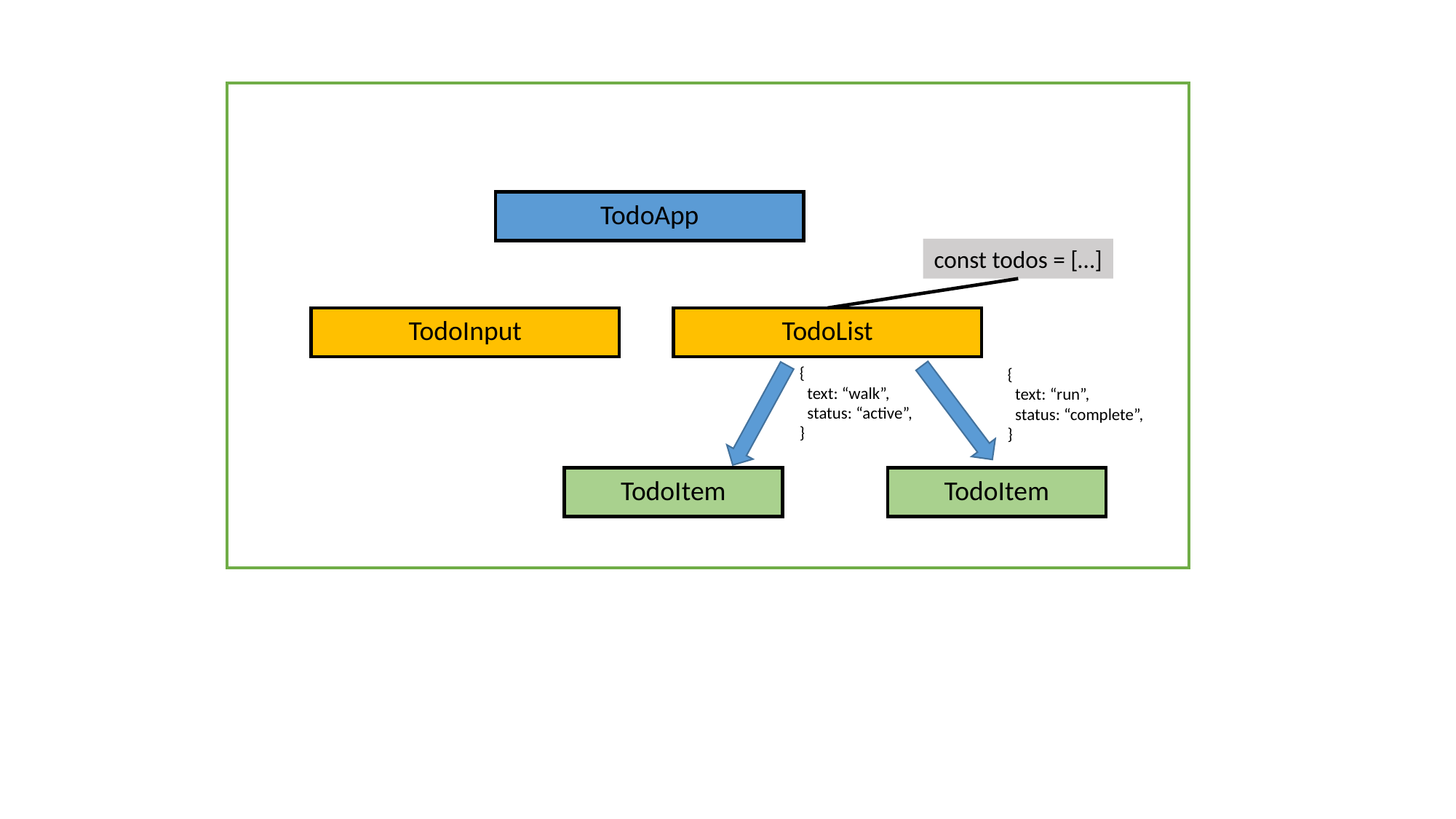

TodoApp
const todos = […]
TodoList
TodoInput
{
  text: “walk”,
  status: “active”,
}
{
  text: “run”,
  status: “complete”,
}

TodoItem
TodoItem